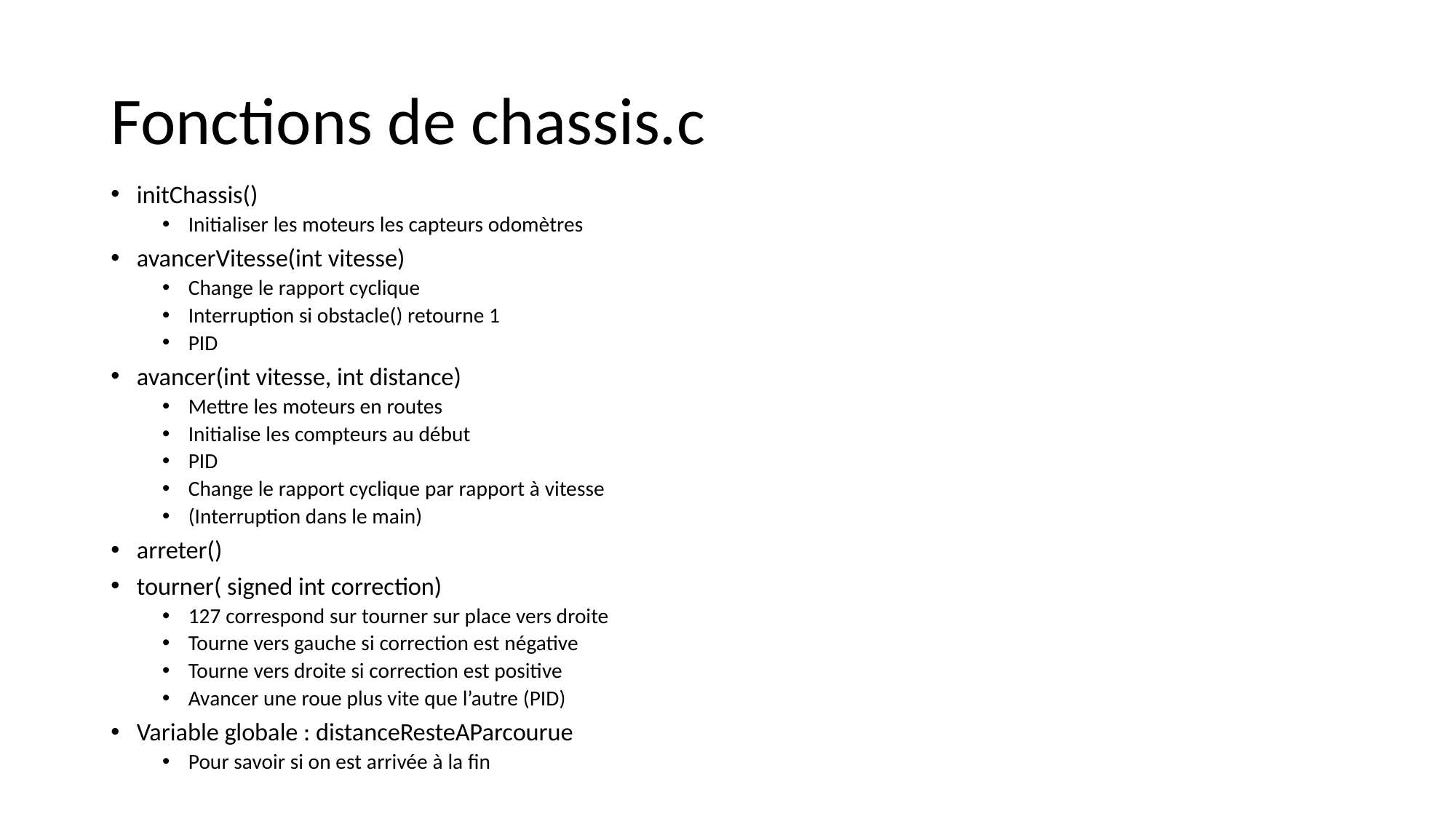

# Fonctions de chassis.c
initChassis()
Initialiser les moteurs les capteurs odomètres
avancerVitesse(int vitesse)
Change le rapport cyclique
Interruption si obstacle() retourne 1
PID
avancer(int vitesse, int distance)
Mettre les moteurs en routes
Initialise les compteurs au début
PID
Change le rapport cyclique par rapport à vitesse
(Interruption dans le main)
arreter()
tourner( signed int correction)
127 correspond sur tourner sur place vers droite
Tourne vers gauche si correction est négative
Tourne vers droite si correction est positive
Avancer une roue plus vite que l’autre (PID)
Variable globale : distanceResteAParcourue
Pour savoir si on est arrivée à la fin